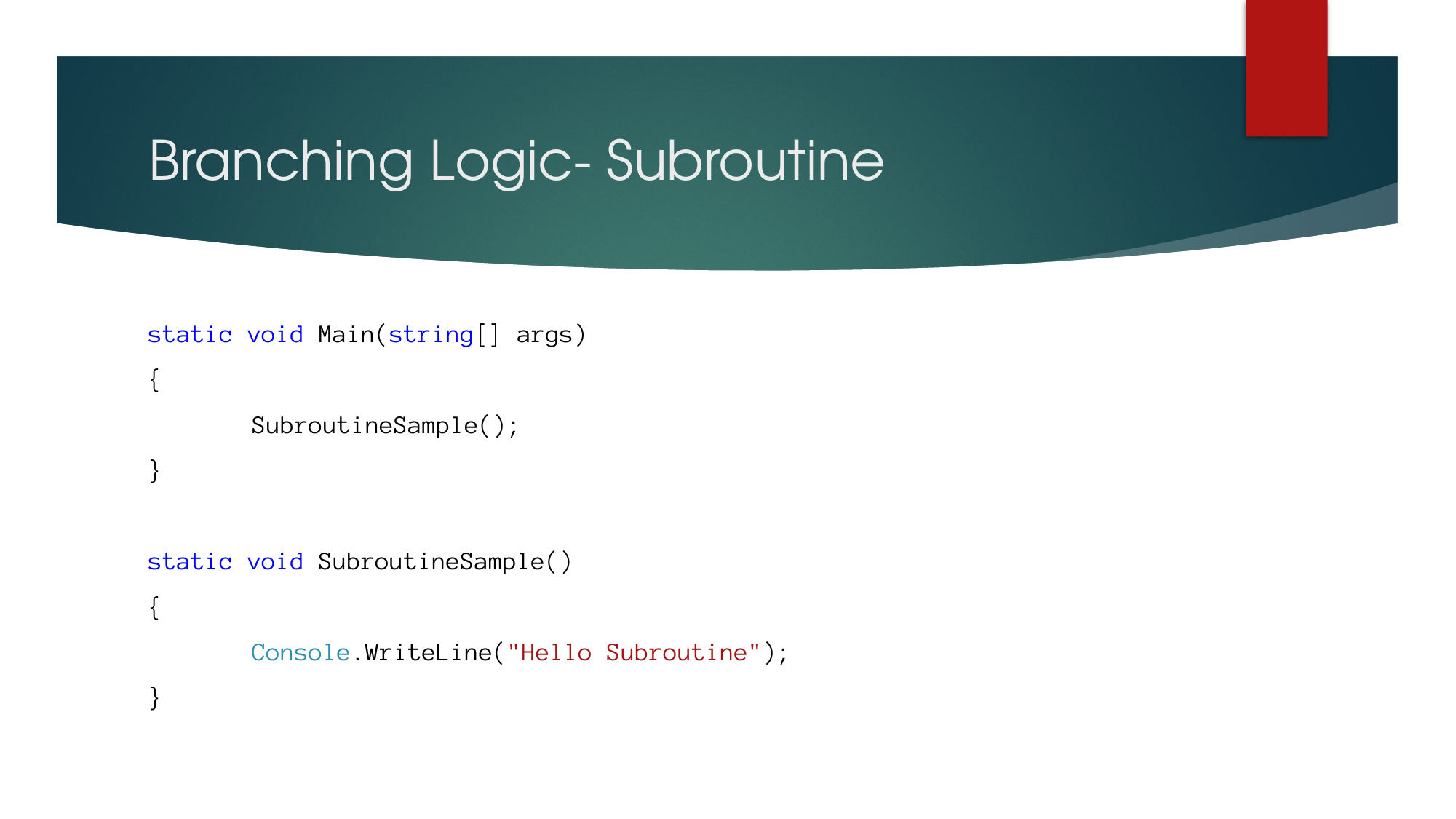

# Branching Logic- Subroutine
static void Main(string[] args)
{
	SubroutineSample();
}

static void SubroutineSample()
{
	Console.WriteLine("Hello Subroutine");
}